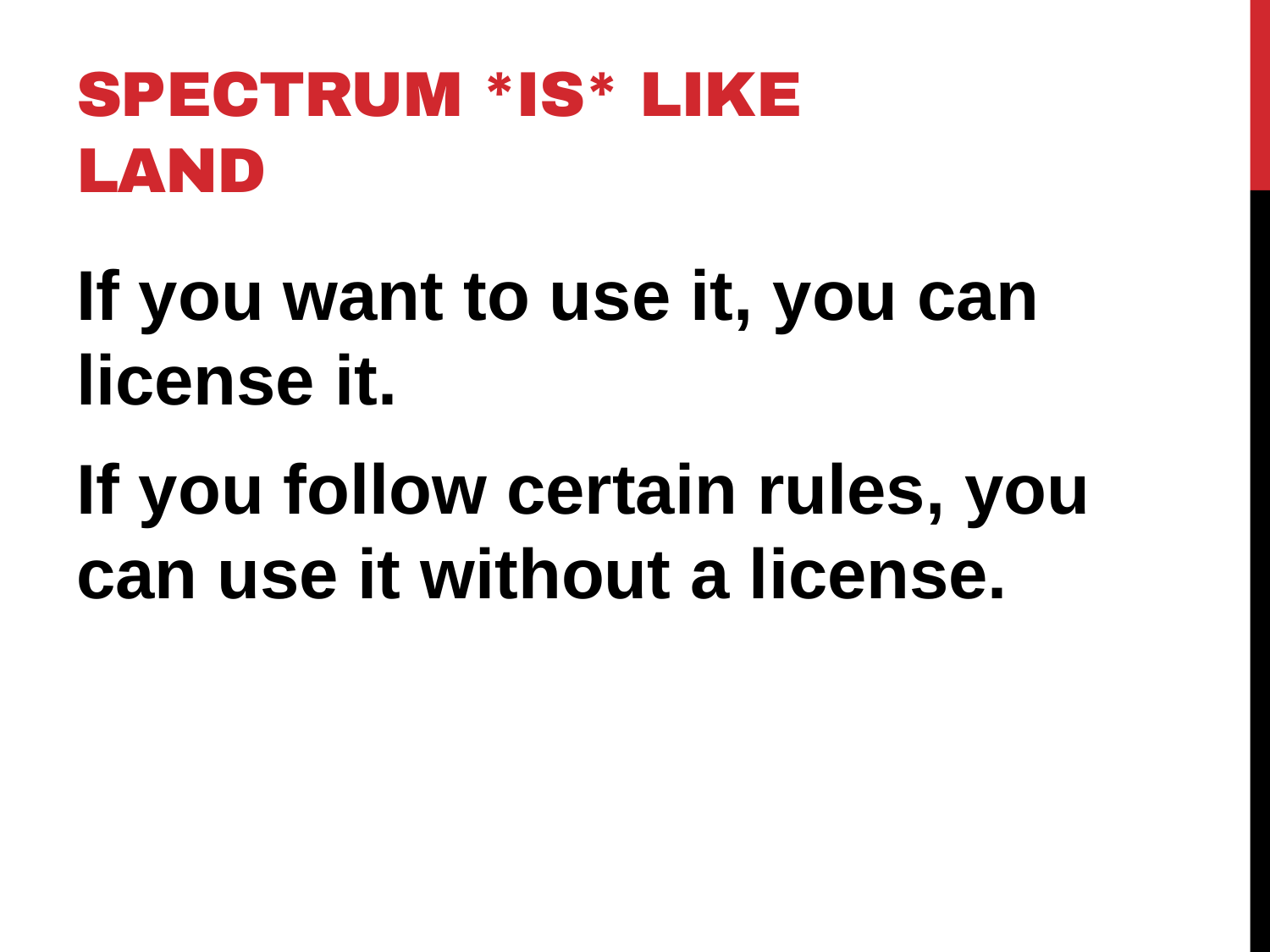

# Spectrum *Is* like land
If you want to use it, you can license it.
If you follow certain rules, you can use it without a license.